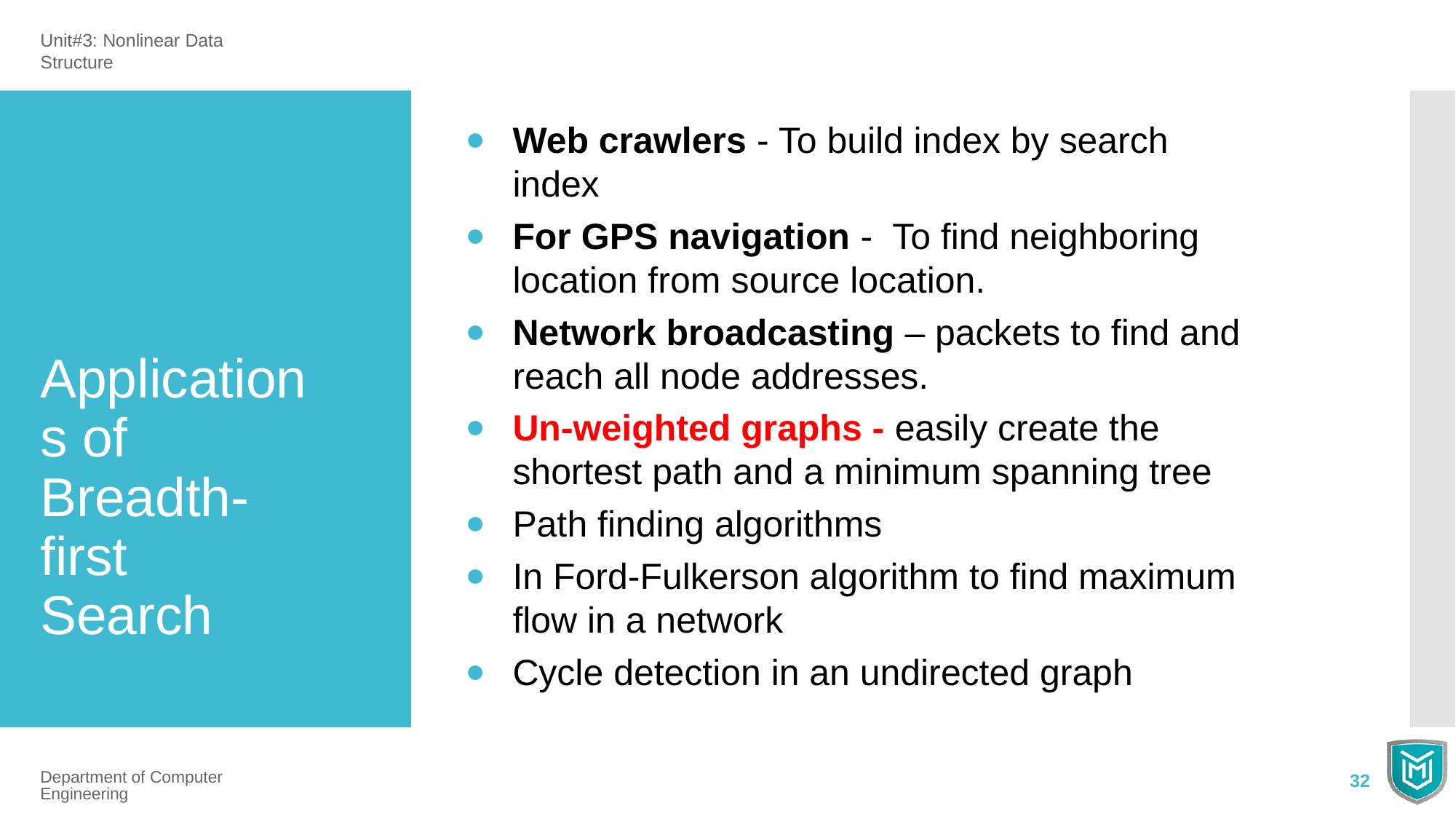

Unit#3: Nonlinear Data Structure
Web crawlers - To build index by search index
For GPS navigation -  To find neighboring location from source location.
Network broadcasting – packets to find and reach all node addresses.
Un-weighted graphs - easily create the shortest path and a minimum spanning tree
Path finding algorithms
In Ford-Fulkerson algorithm to find maximum flow in a network
Cycle detection in an undirected graph

Applications of Breadth-ﬁrst  Search
Department of Computer Engineering
32